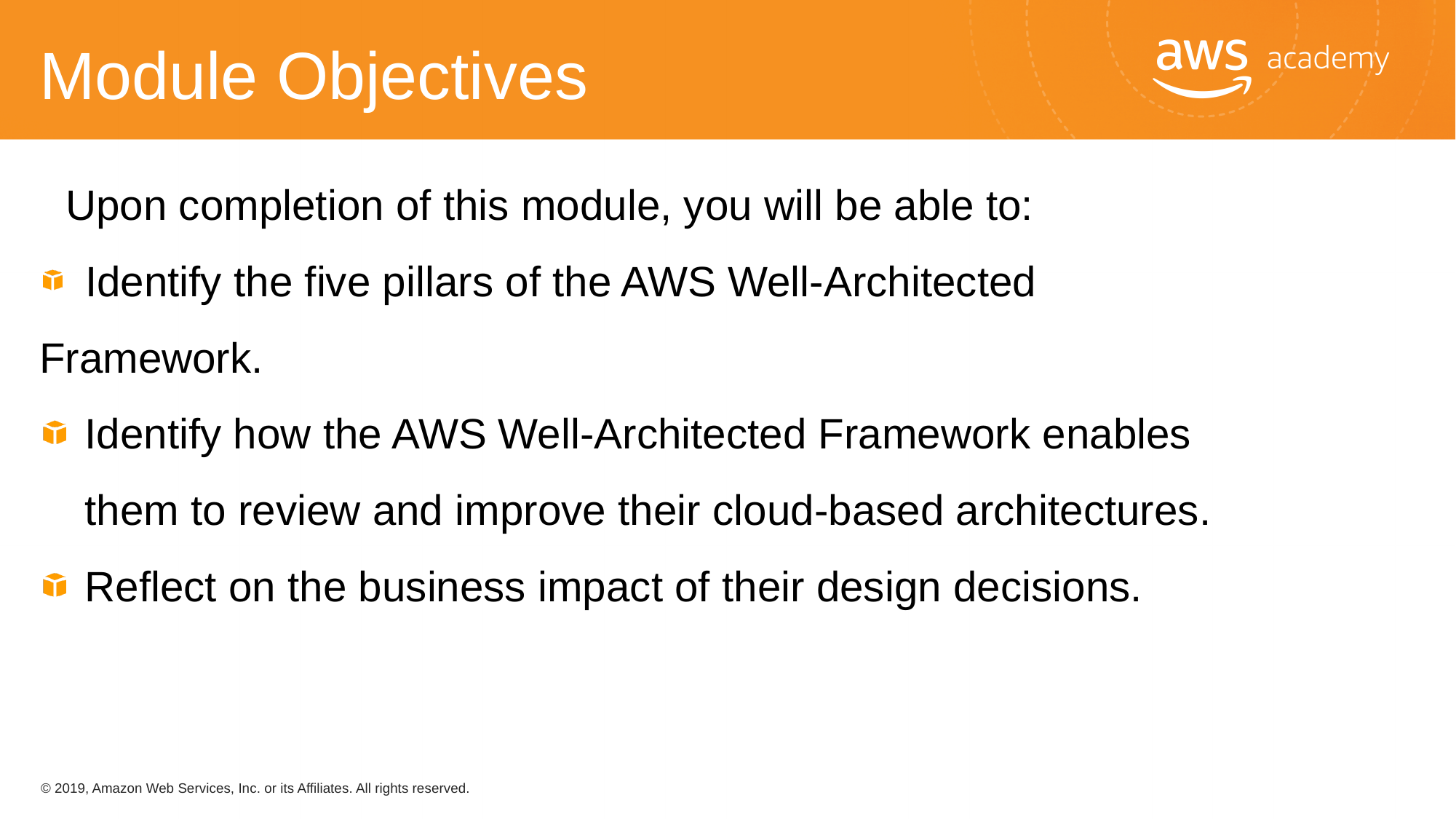

# Module Objectives
Upon completion of this module, you will be able to:
  Identify the five pillars of the AWS Well-Architected Framework.
Identify how the AWS Well-Architected Framework enables them to review and improve their cloud-based architectures.
Reflect on the business impact of their design decisions.